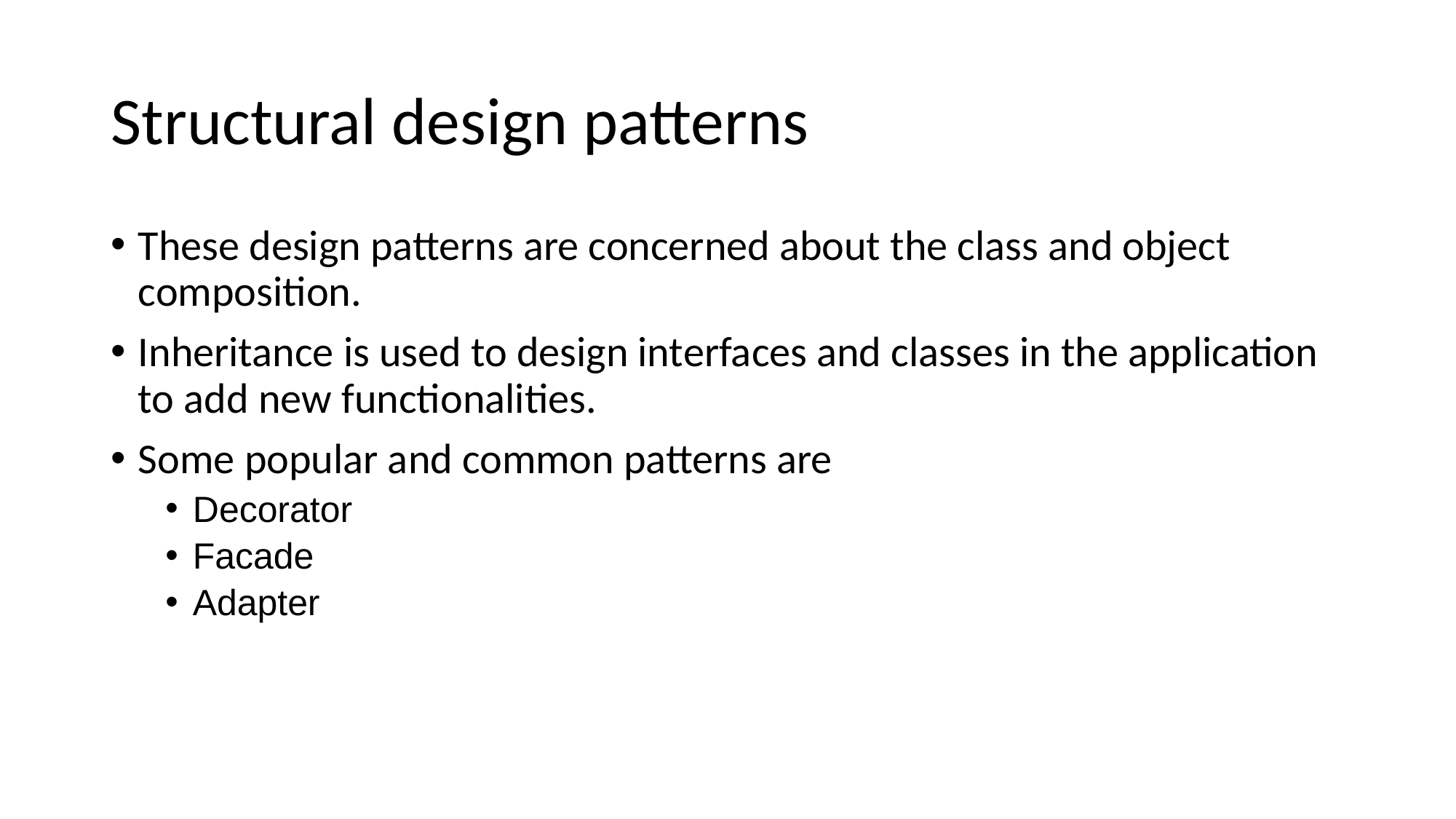

# Structural design patterns
These design patterns are concerned about the class and object composition.
Inheritance is used to design interfaces and classes in the application to add new functionalities.
Some popular and common patterns are
Decorator
Facade
Adapter